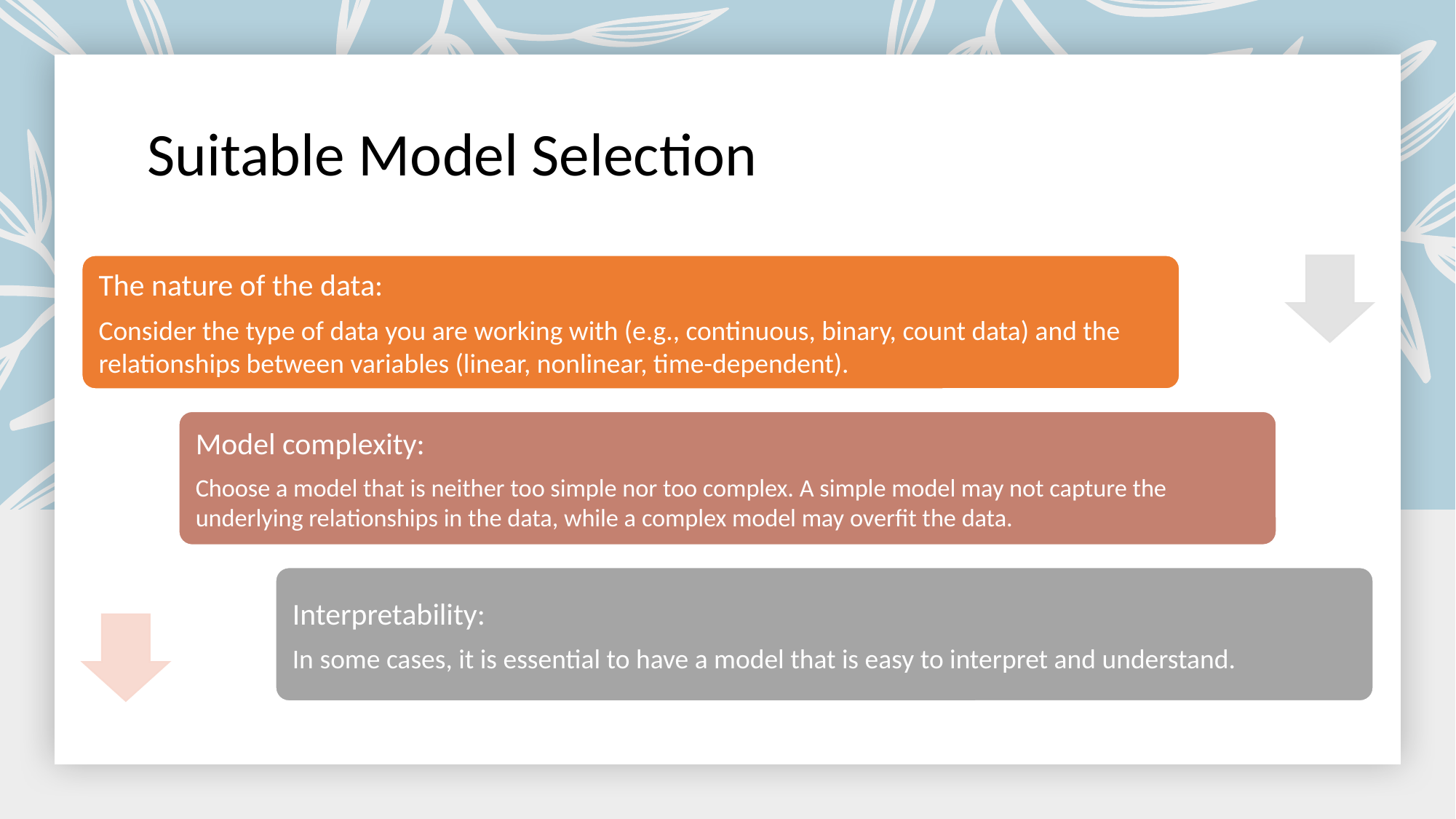

# Suitable Model Selection
The nature of the data:
Consider the type of data you are working with (e.g., continuous, binary, count data) and the relationships between variables (linear, nonlinear, time-dependent).
Model complexity:
Choose a model that is neither too simple nor too complex. A simple model may not capture the underlying relationships in the data, while a complex model may overfit the data.
Interpretability:
In some cases, it is essential to have a model that is easy to interpret and understand.